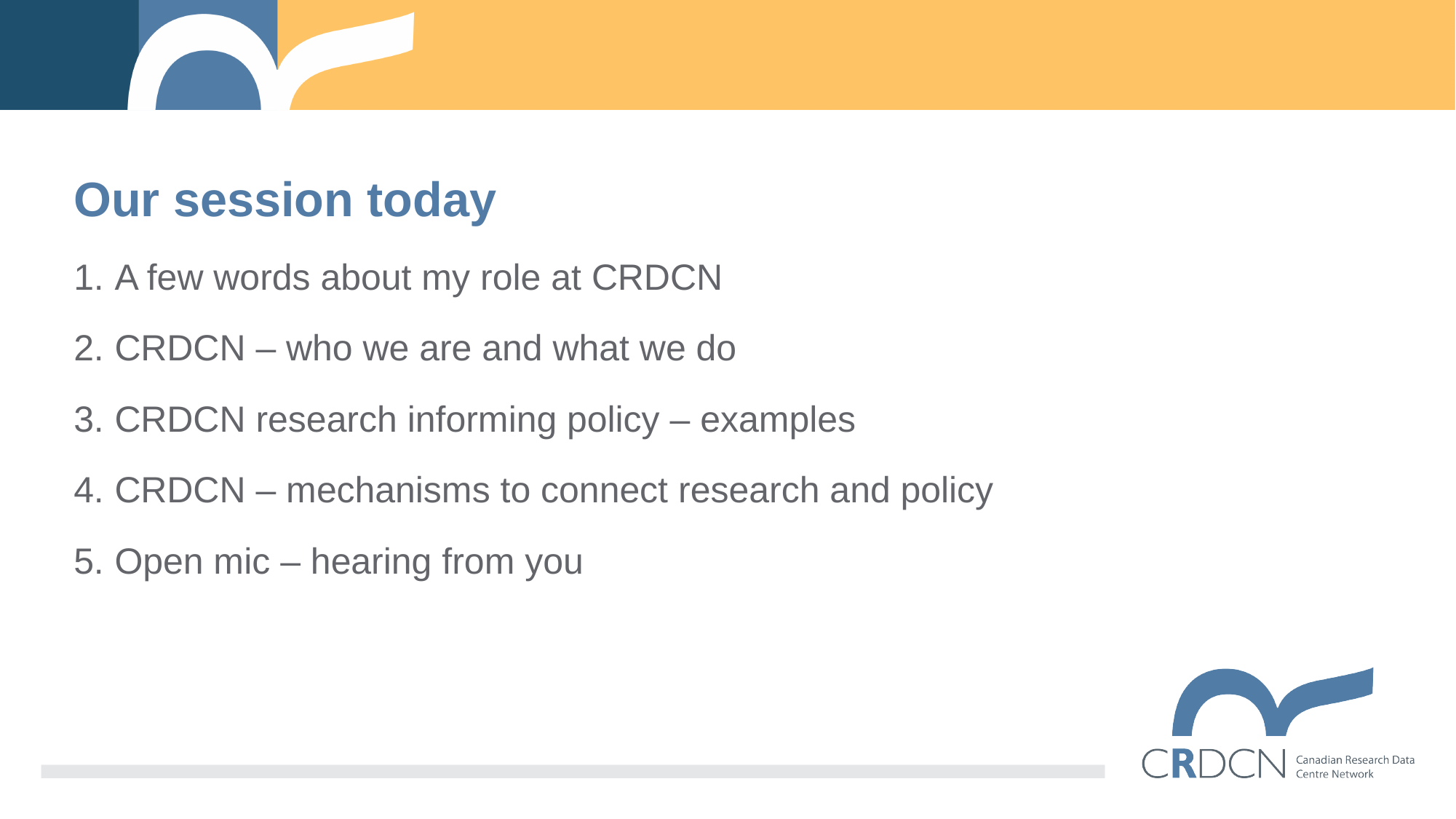

Our session today
A few words about my role at CRDCN
CRDCN – who we are and what we do
CRDCN research informing policy – examples
CRDCN – mechanisms to connect research and policy
Open mic – hearing from you